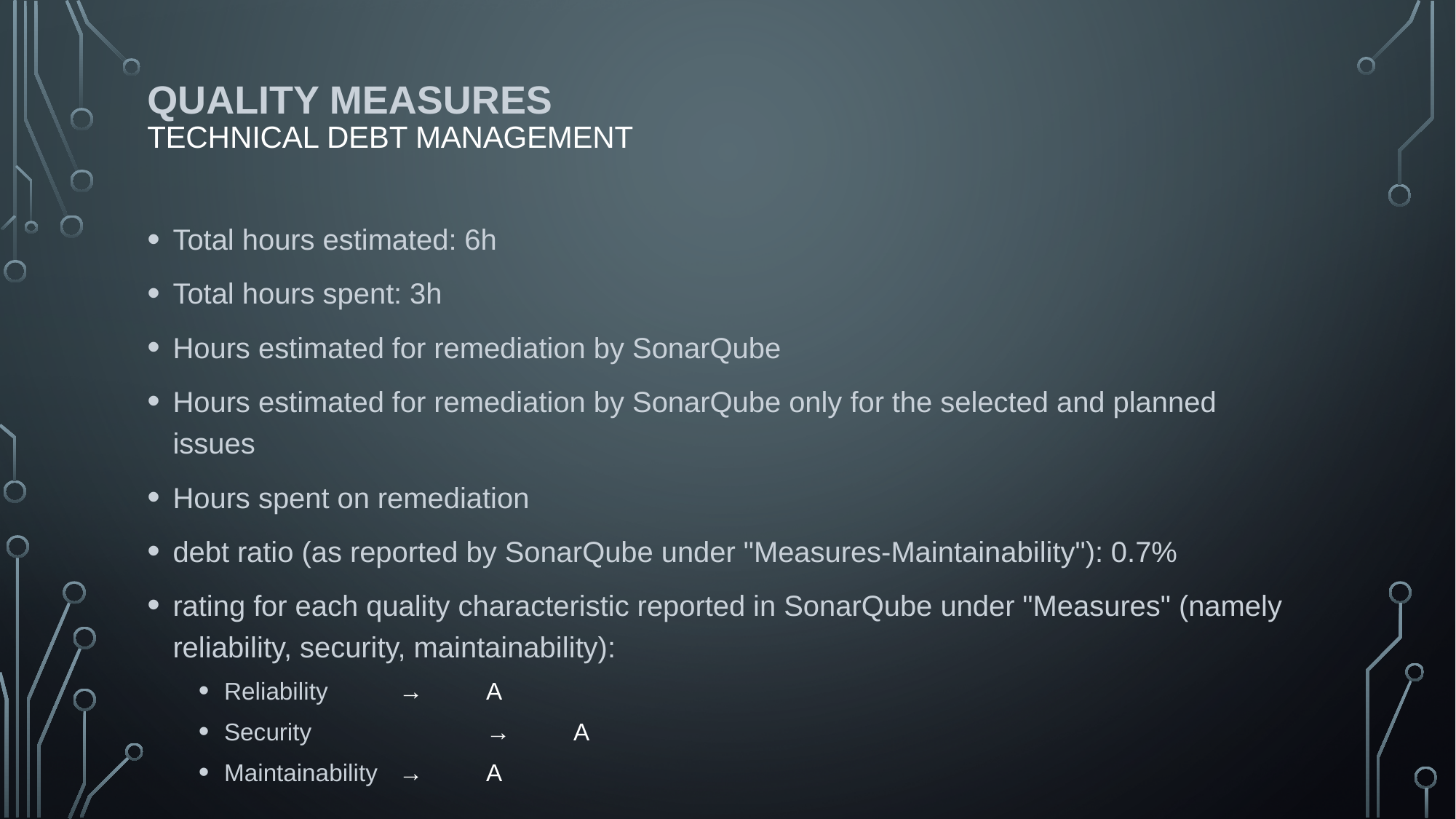

# QUALITY MEASURES Technical debt management
Total hours estimated: 6h
Total hours spent: 3h
Hours estimated for remediation by SonarQube
Hours estimated for remediation by SonarQube only for the selected and planned issues
Hours spent on remediation
debt ratio (as reported by SonarQube under "Measures-Maintainability"): 0.7%
rating for each quality characteristic reported in SonarQube under "Measures" (namely reliability, security, maintainability):
Reliability		→	A
Security	 	→	A
Maintainability	→	A